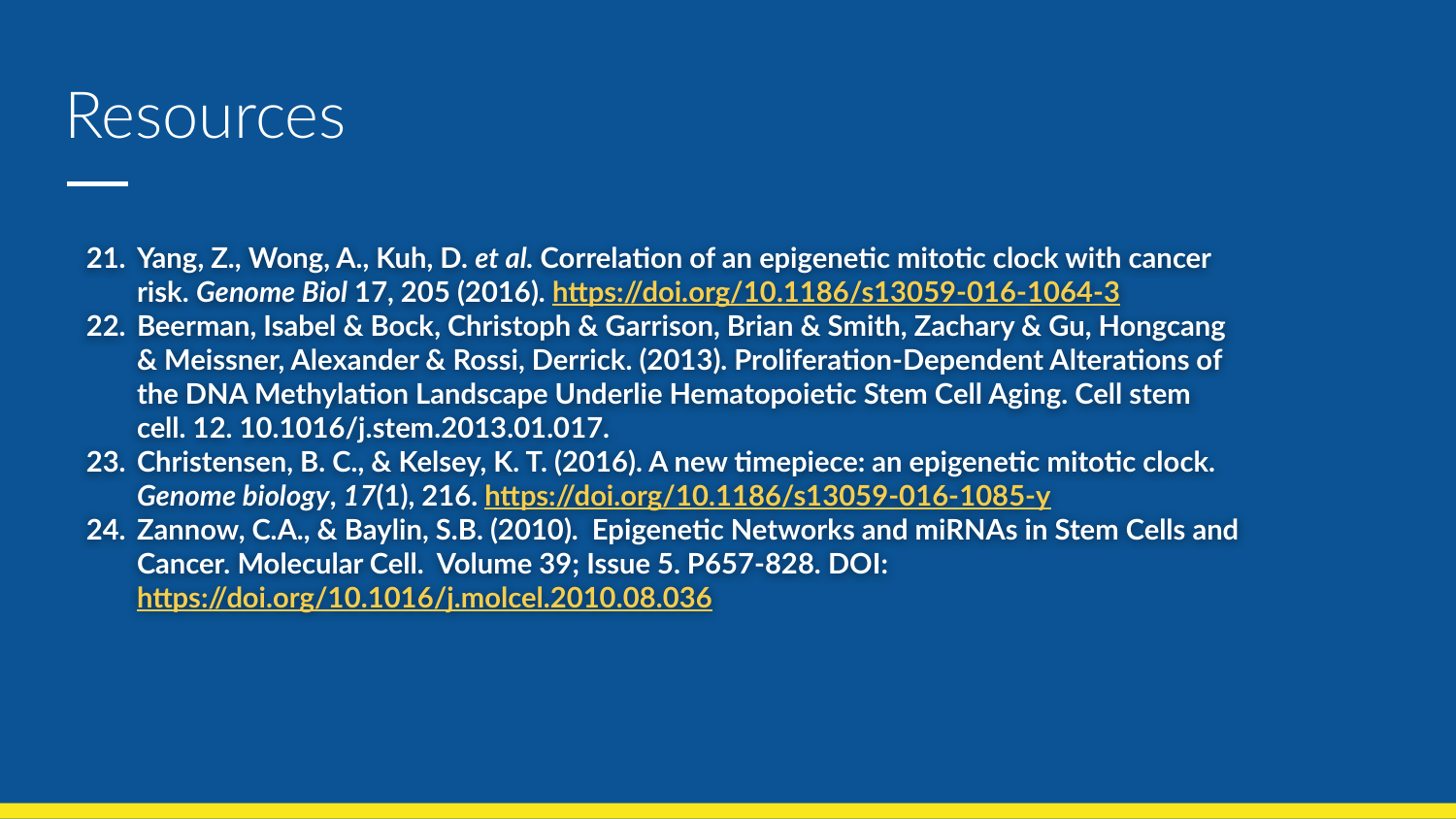

# Resources
Yang, Z., Wong, A., Kuh, D. et al. Correlation of an epigenetic mitotic clock with cancer risk. Genome Biol 17, 205 (2016). https://doi.org/10.1186/s13059-016-1064-3
Beerman, Isabel & Bock, Christoph & Garrison, Brian & Smith, Zachary & Gu, Hongcang & Meissner, Alexander & Rossi, Derrick. (2013). Proliferation-Dependent Alterations of the DNA Methylation Landscape Underlie Hematopoietic Stem Cell Aging. Cell stem cell. 12. 10.1016/j.stem.2013.01.017.
Christensen, B. C., & Kelsey, K. T. (2016). A new timepiece: an epigenetic mitotic clock. Genome biology, 17(1), 216. https://doi.org/10.1186/s13059-016-1085-y
Zannow, C.A., & Baylin, S.B. (2010).  Epigenetic Networks and miRNAs in Stem Cells and Cancer. Molecular Cell.  Volume 39; Issue 5. P657-828. DOI: https://doi.org/10.1016/j.molcel.2010.08.036